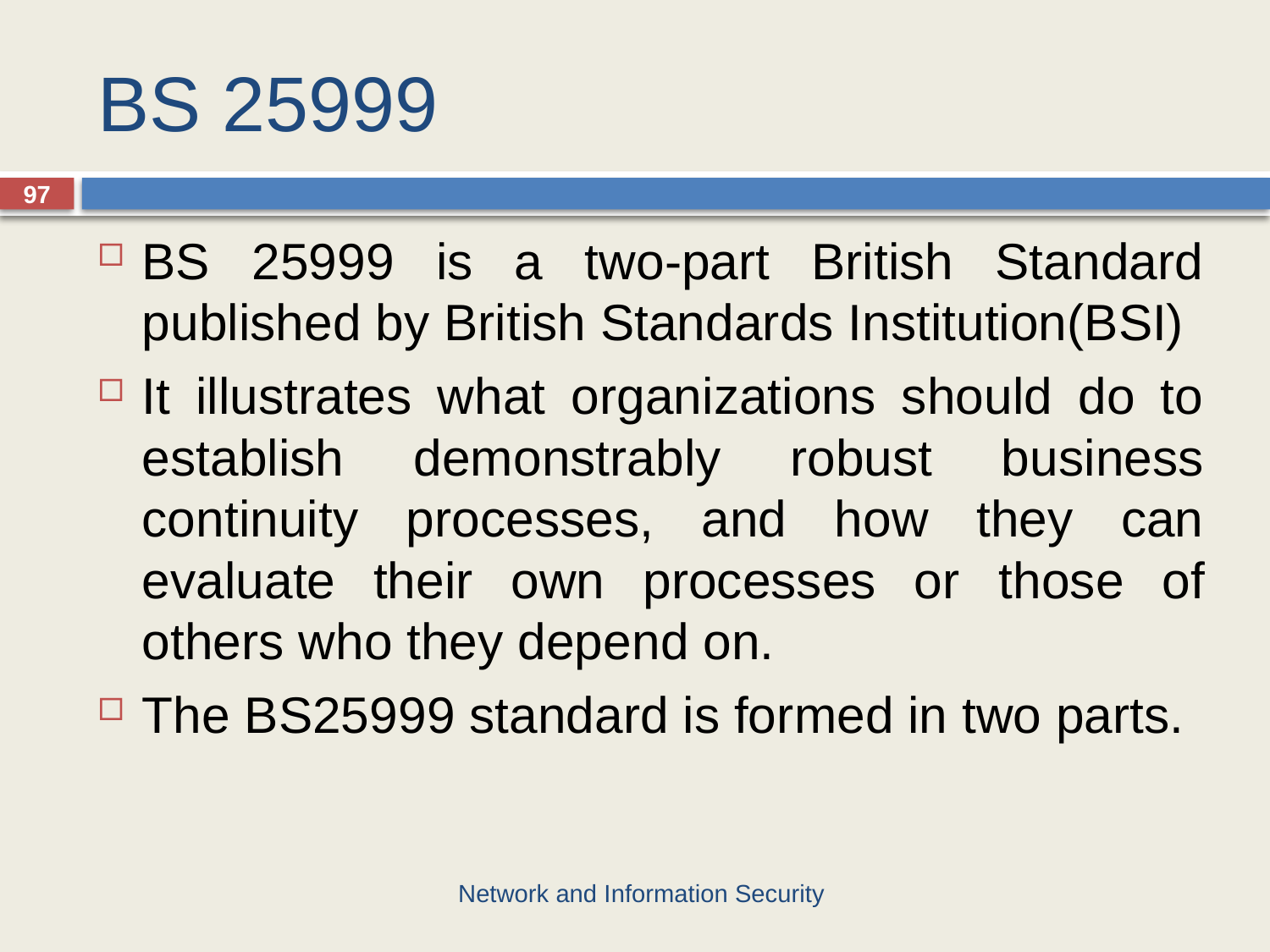

# BS 25999
97
BS 25999 is a two-part British Standard published by British Standards Institution(BSI)
It illustrates what organizations should do to establish demonstrably robust business continuity processes, and how they can evaluate their own processes or those of others who they depend on.
The BS25999 standard is formed in two parts.

Network and Information Security